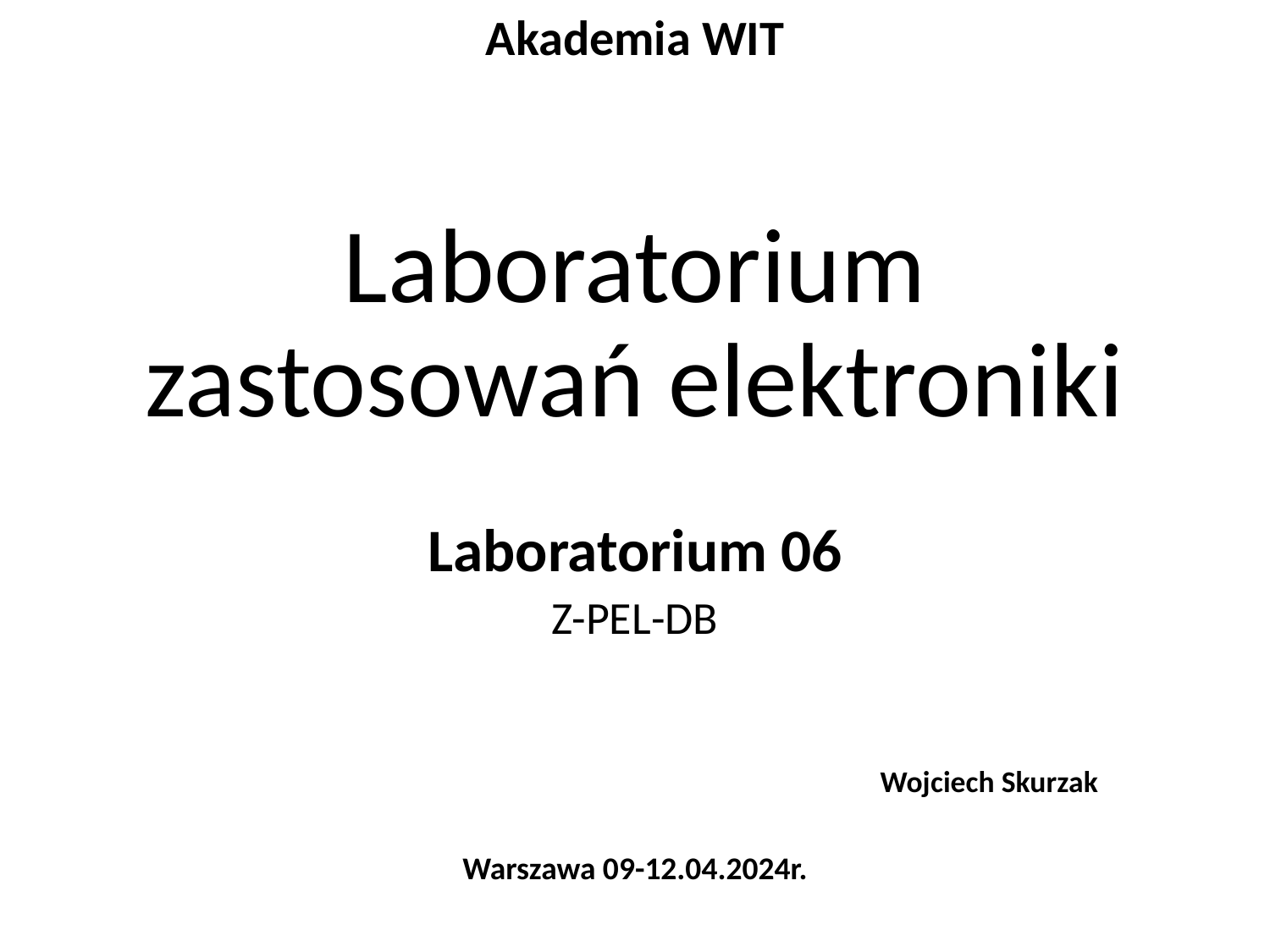

Akademia WIT
# Laboratorium zastosowań elektroniki

Laboratorium 06
Z-PEL-DB

Wojciech Skurzak
Warszawa 09-12.04.2024r.